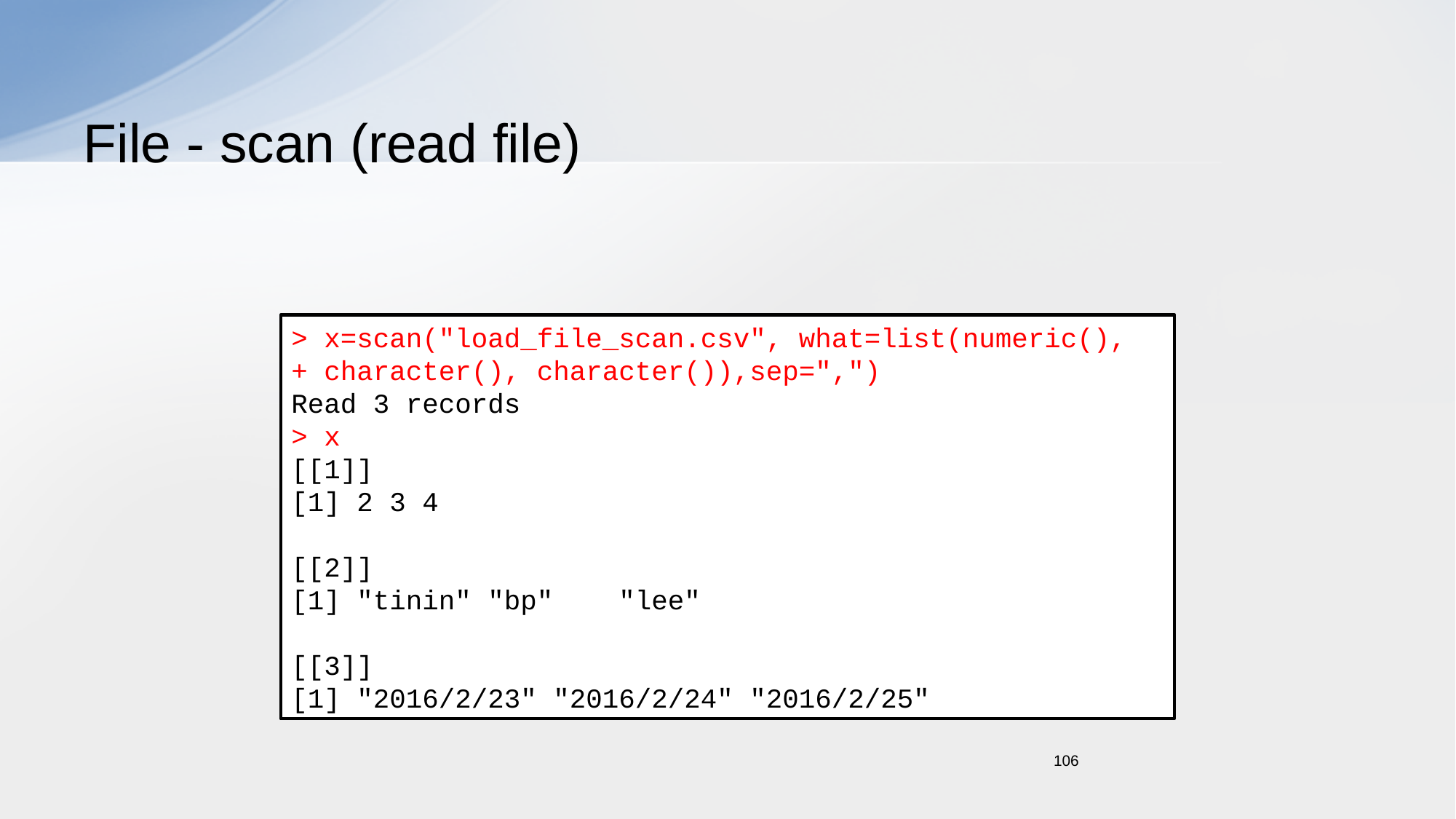

# File - scan (read file)

> x=scan("load_file_scan.csv", what=list(numeric(),
+ character(), character()),sep=",")
Read 3 records
> x
[[1]]
[1] 2 3 4

[[2]]
[1] "tinin" "bp"    "lee"

[[3]]
[1] "2016/2/23" "2016/2/24" "2016/2/25"
106